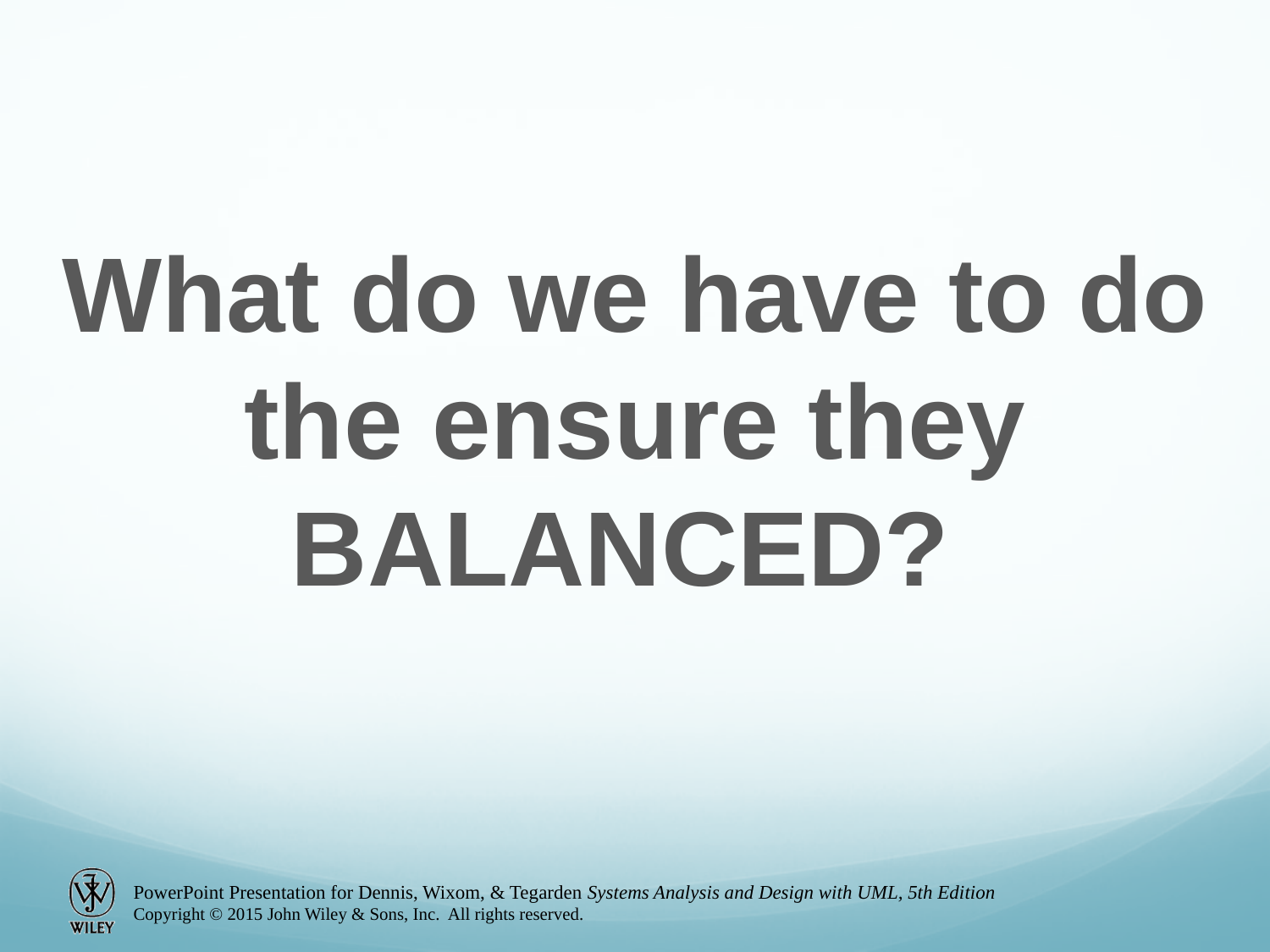

What do we have to do the ensure they BALANCED?